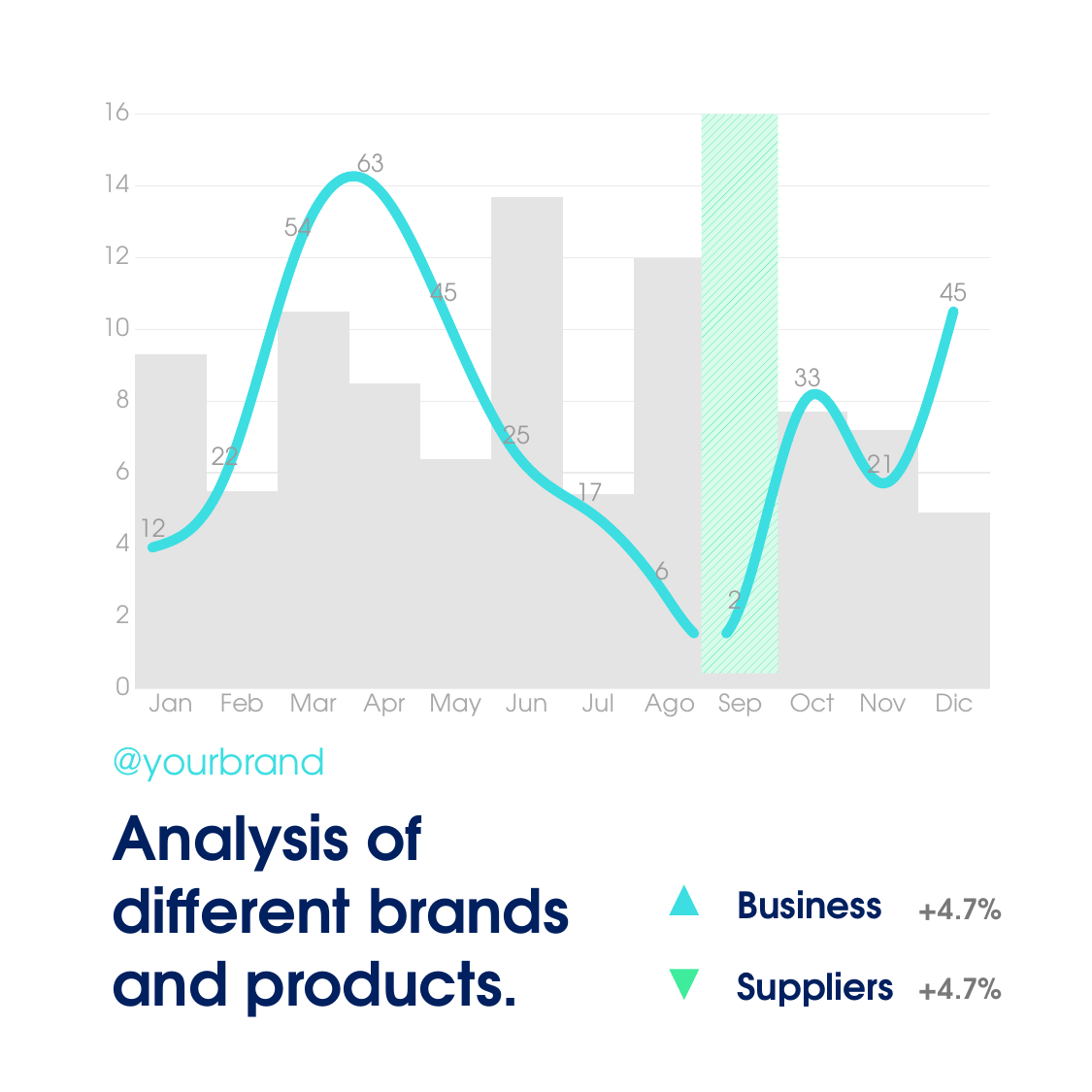

### Chart

| Category | Series 1 | Series 12 |
|---|---|---|
| Jan | 4.3 | 5.0 |
| Feb | 2.5 | 3.0 |
| Mar | 3.5 | 7.0 |
| Apr | 4.5 | 4.0 |
| May | 3.4 | 3.0 |
| Jun | 6.7 | 7.0 |
| Jul | 2.9 | 2.5 |
| Ago | 5.0 | 7.0 |
| Sep | 2.1 | 8.0 |
| Oct | 3.7 | 4.0 |
| Nov | 4.2 | 3.0 |
| Dic | 3.2 | 1.7 |

### Chart

| Category | Series 1 |
|---|---|
| Jan | 12.0 |
| Feb | 22.0 |
| Mar | 54.0 |
| Apr | 63.0 |
| May | 45.0 |
| Jun | 25.0 |
| Jul | 17.0 |
| Aug | 6.0 |
| Sep | 2.0 |
| Oct | 33.0 |
| Nov | 21.0 |
| Dec | 45.0 |
@yourbrand
Analysis of different brands and products.
Business

+4.7%
Suppliers

+4.7%